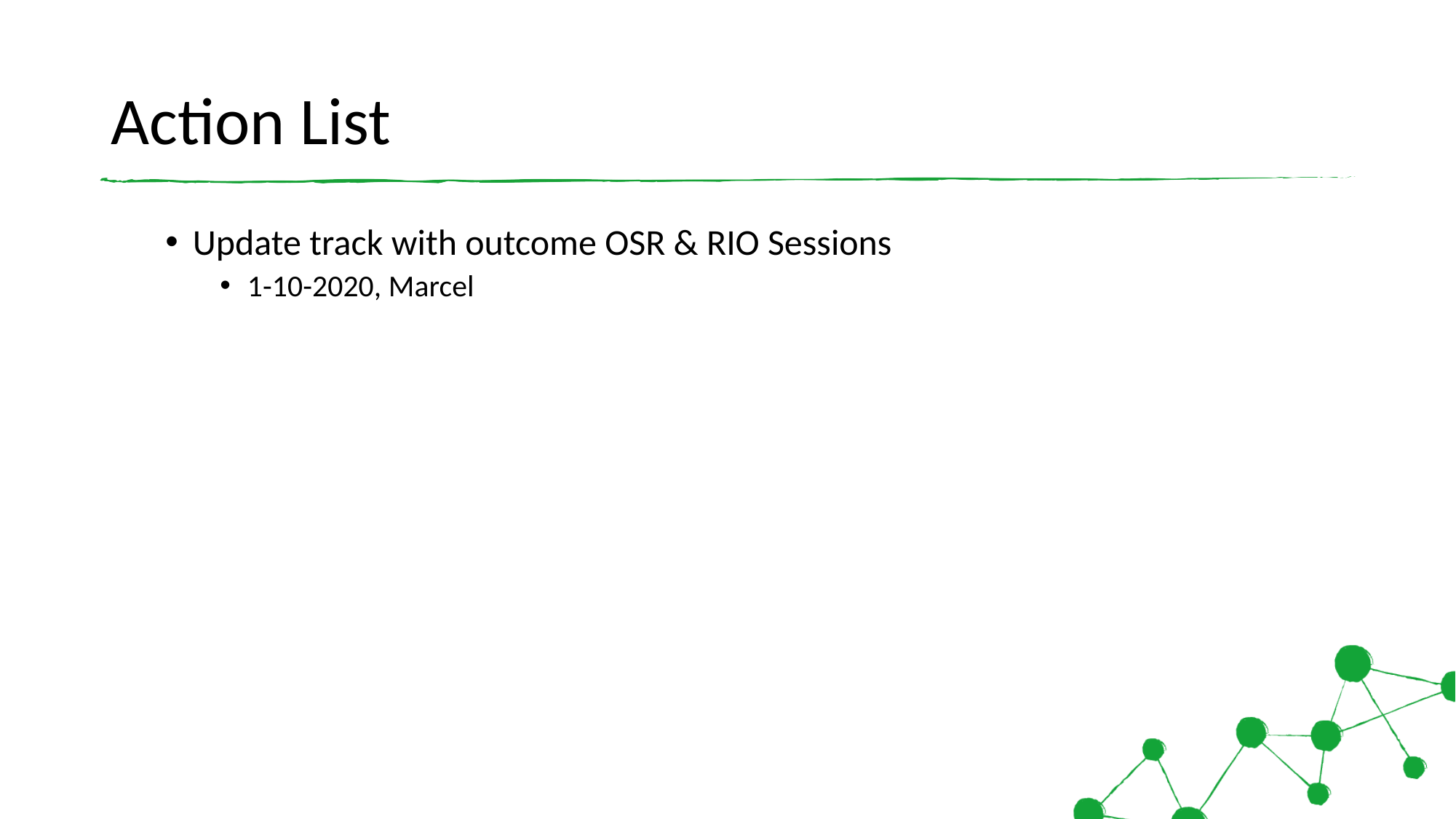

# Action List
Update track with outcome OSR & RIO Sessions
1-10-2020, Marcel